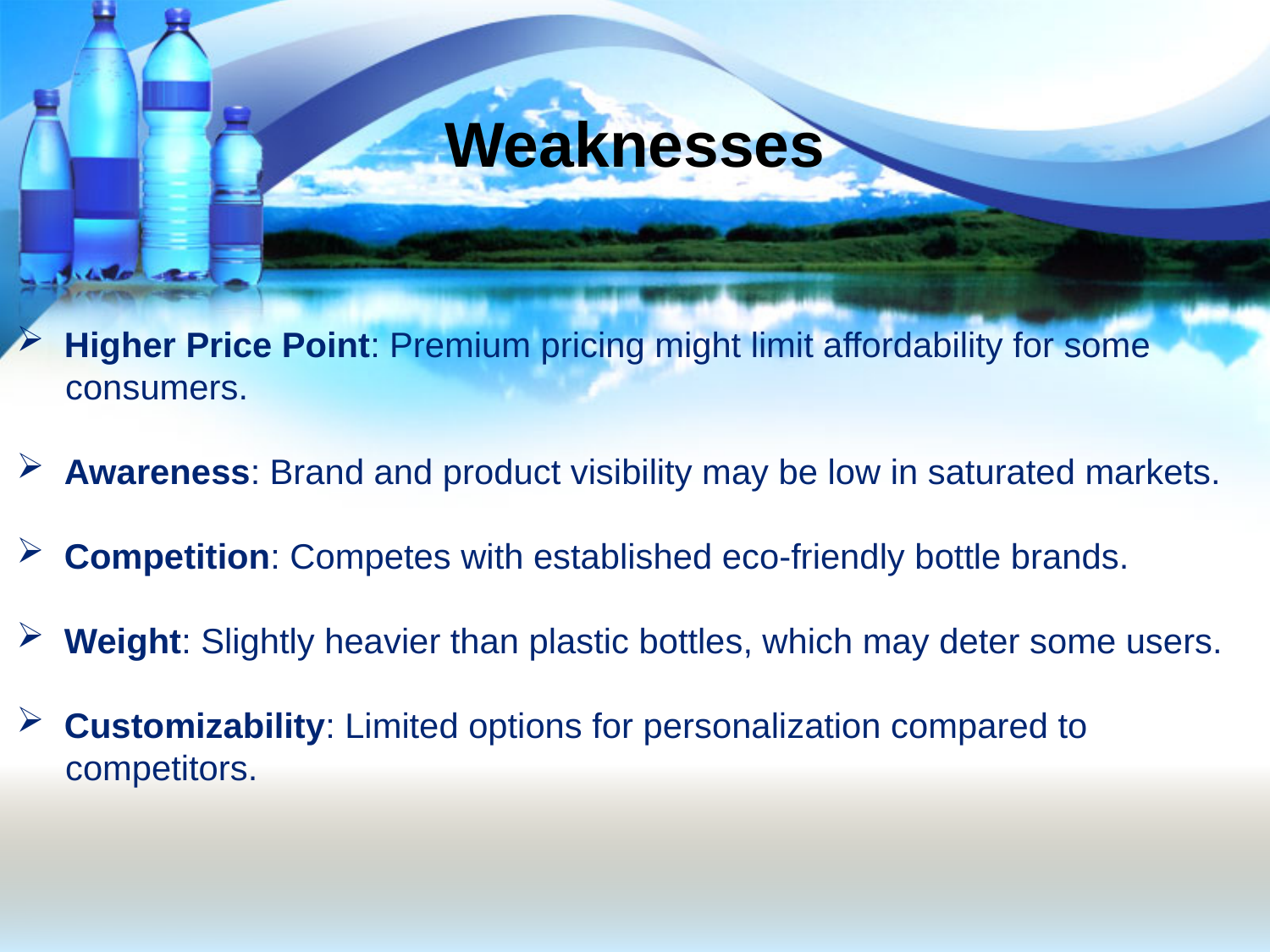

# Weaknesses
Higher Price Point: Premium pricing might limit affordability for some
     consumers.

Awareness: Brand and product visibility may be low in saturated markets.

Competition: Competes with established eco-friendly bottle brands.

Weight: Slightly heavier than plastic bottles, which may deter some users.

Customizability: Limited options for personalization compared to
     competitors.